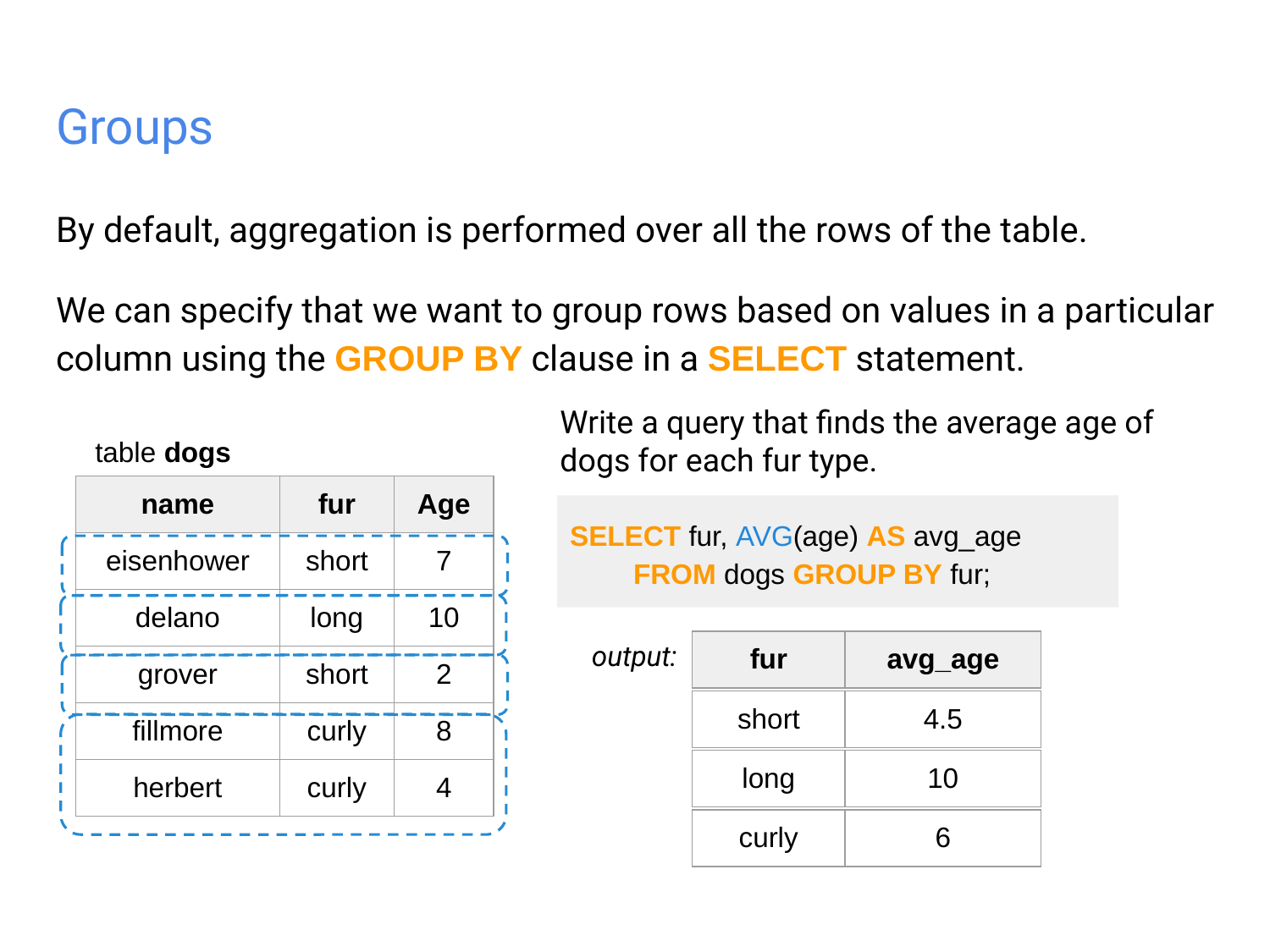

# Groups
By default, aggregation is performed over all the rows of the table.

We can specify that we want to group rows based on values in a particular column using the GROUP BY clause in a SELECT statement.
Write a query that finds the average age of dogs for each fur type.
table dogs
| name | fur | Age |
| --- | --- | --- |
| eisenhower | short | 7 |
| delano | long | 10 |
| grover | short | 2 |
| fillmore | curly | 8 |
| herbert | curly | 4 |
SELECT fur, AVG(age) AS avg_age
FROM dogs GROUP BY fur;

output:
| fur | avg\_age |
| --- | --- |
| short | 4.5 |
| --- | --- |

| long | 10 |
| --- | --- |
| curly | 6 |
| --- | --- |